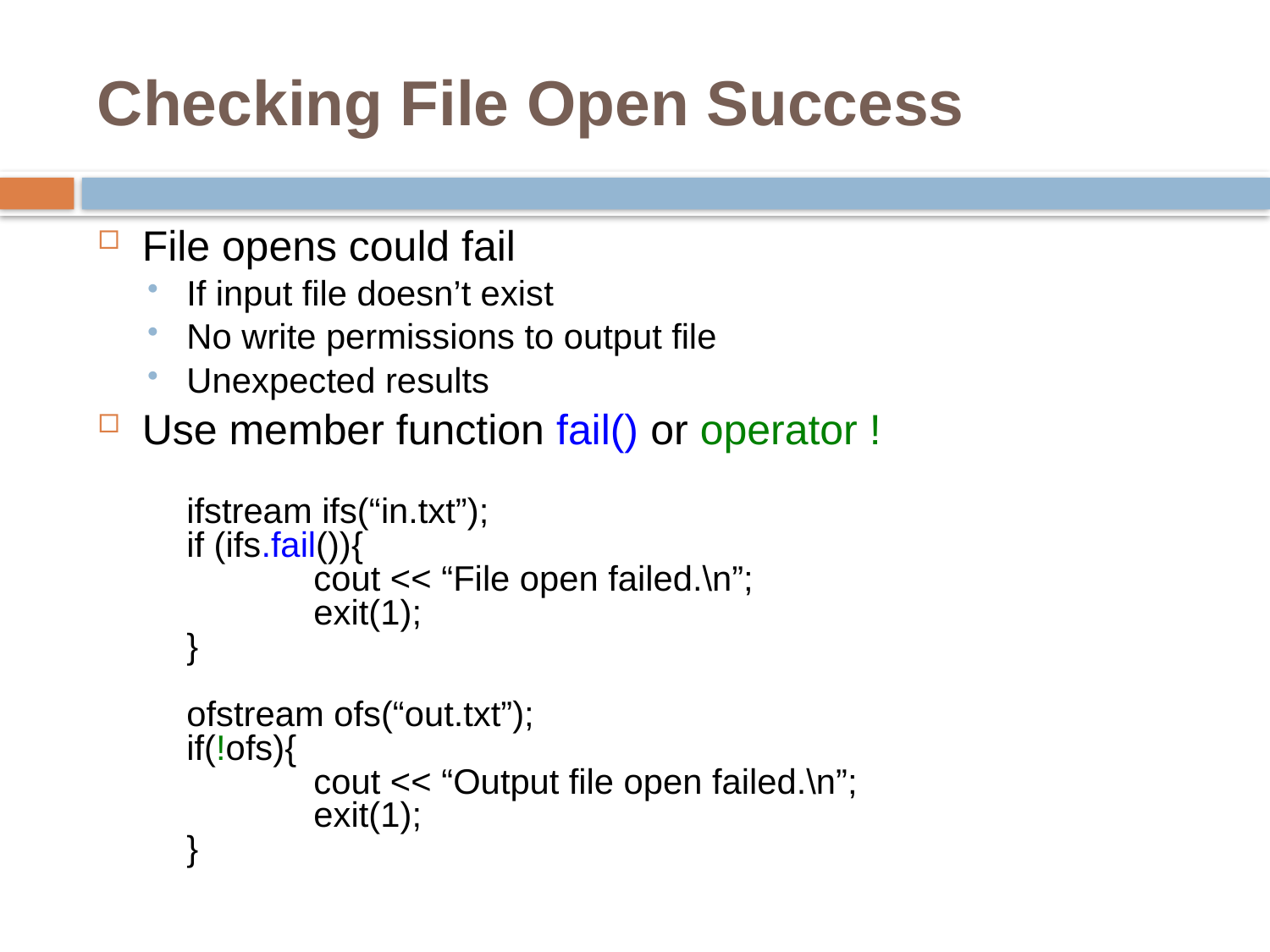

# Checking File Open Success
File opens could fail
If input file doesn’t exist
No write permissions to output file
Unexpected results
Use member function fail() or operator !
ifstream ifs(“in.txt”);
if (ifs.fail()){
	cout << “File open failed.\n”;
	exit(1);
}
ofstream ofs(“out.txt”);
if(!ofs){
	cout << “Output file open failed.\n”;
	exit(1);
}